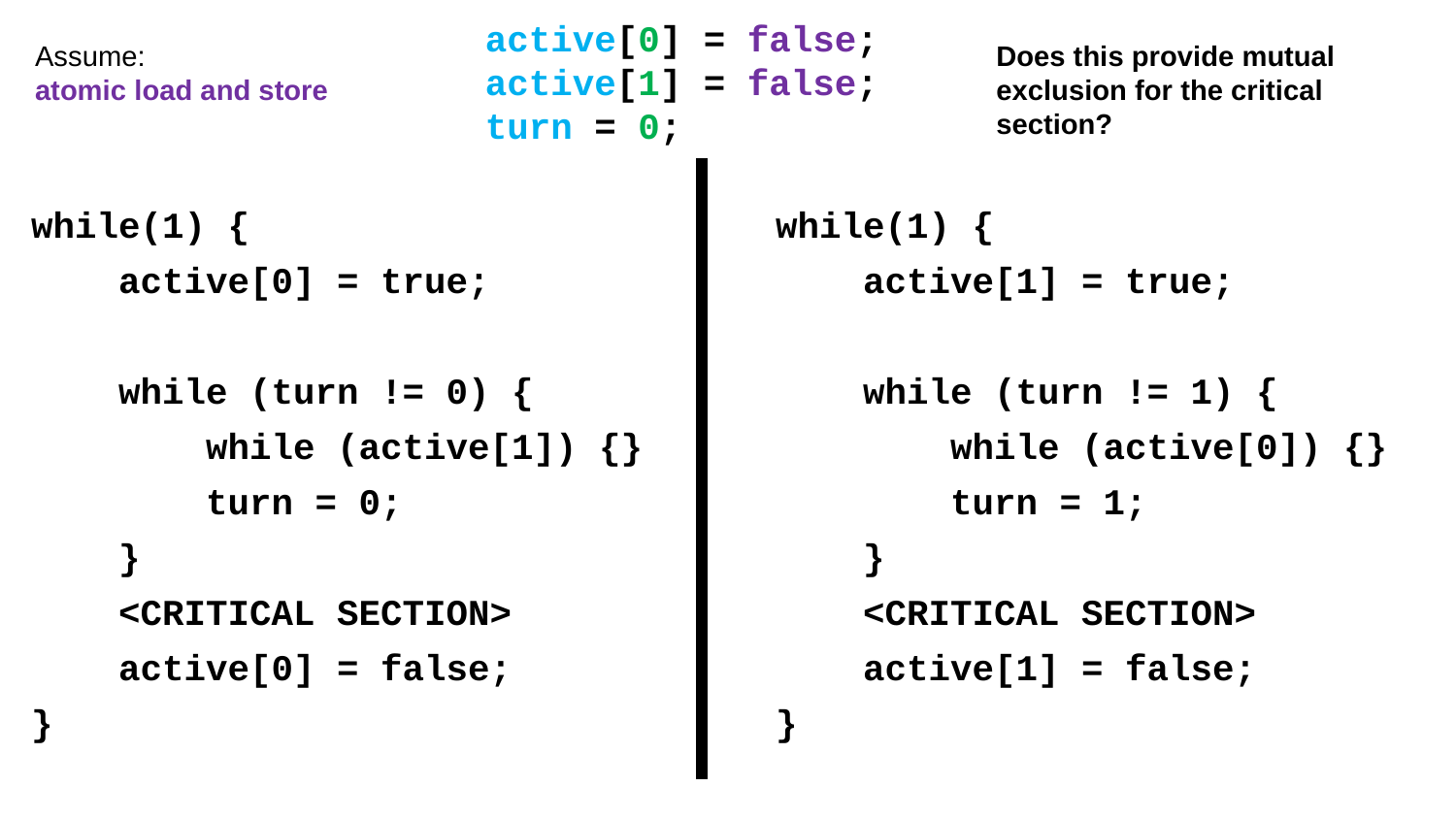

active[0] = false;
active[1] = false;
turn = 0;
Assume:
atomic load and store
Does this provide mutual exclusion for the critical section?
while(1) {
    active[0] = true;

    while (turn != 0) {
        while (active[1]) {}
        turn = 0;
    }
    <CRITICAL SECTION>
    active[0] = false;
}
while(1) {
    active[1] = true;

    while (turn != 1) {
        while (active[0]) {}
        turn = 1;
    }
    <CRITICAL SECTION>
    active[1] = false;
}